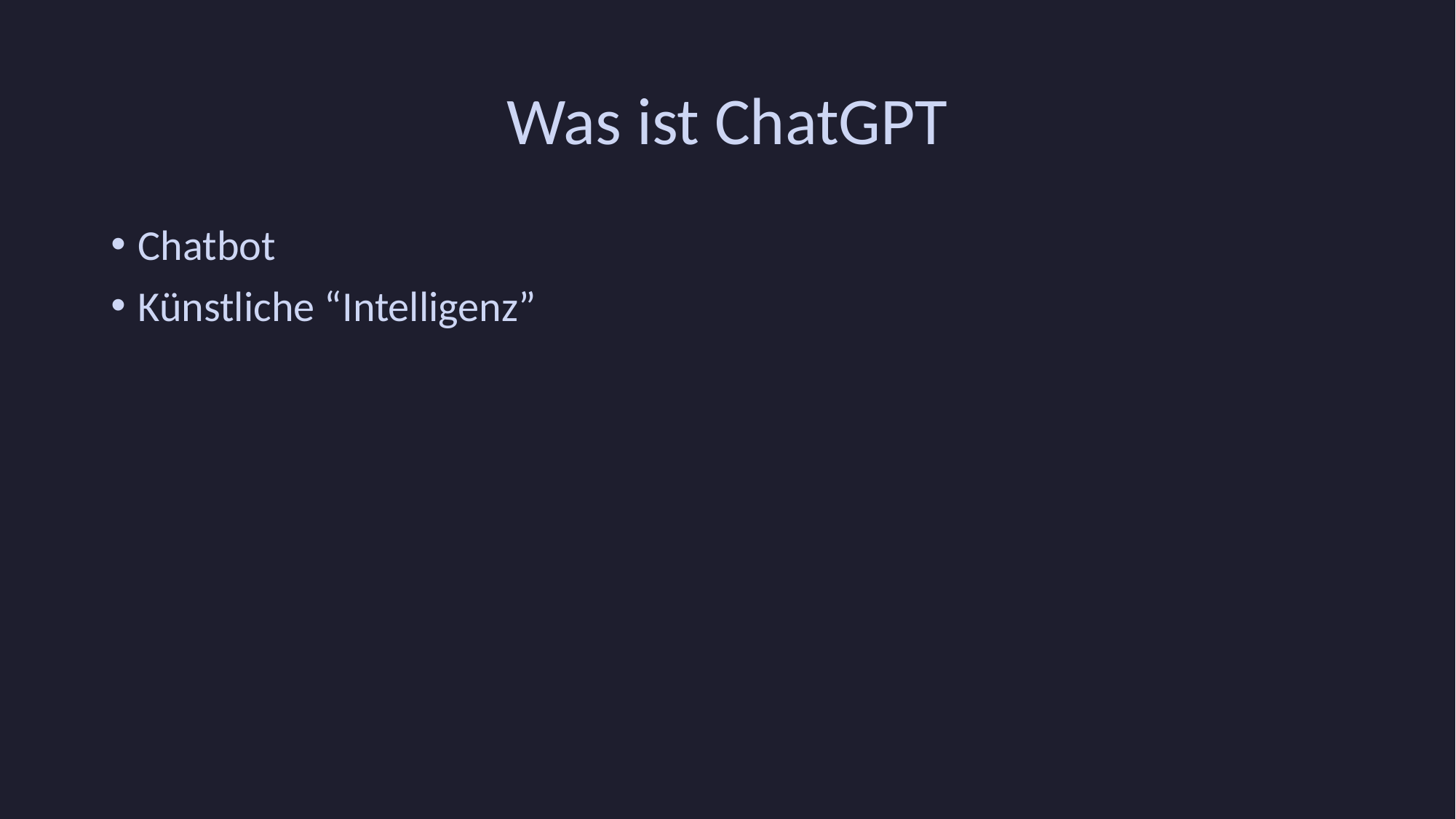

# Was ist ChatGPT
Chatbot
Künstliche “Intelligenz”